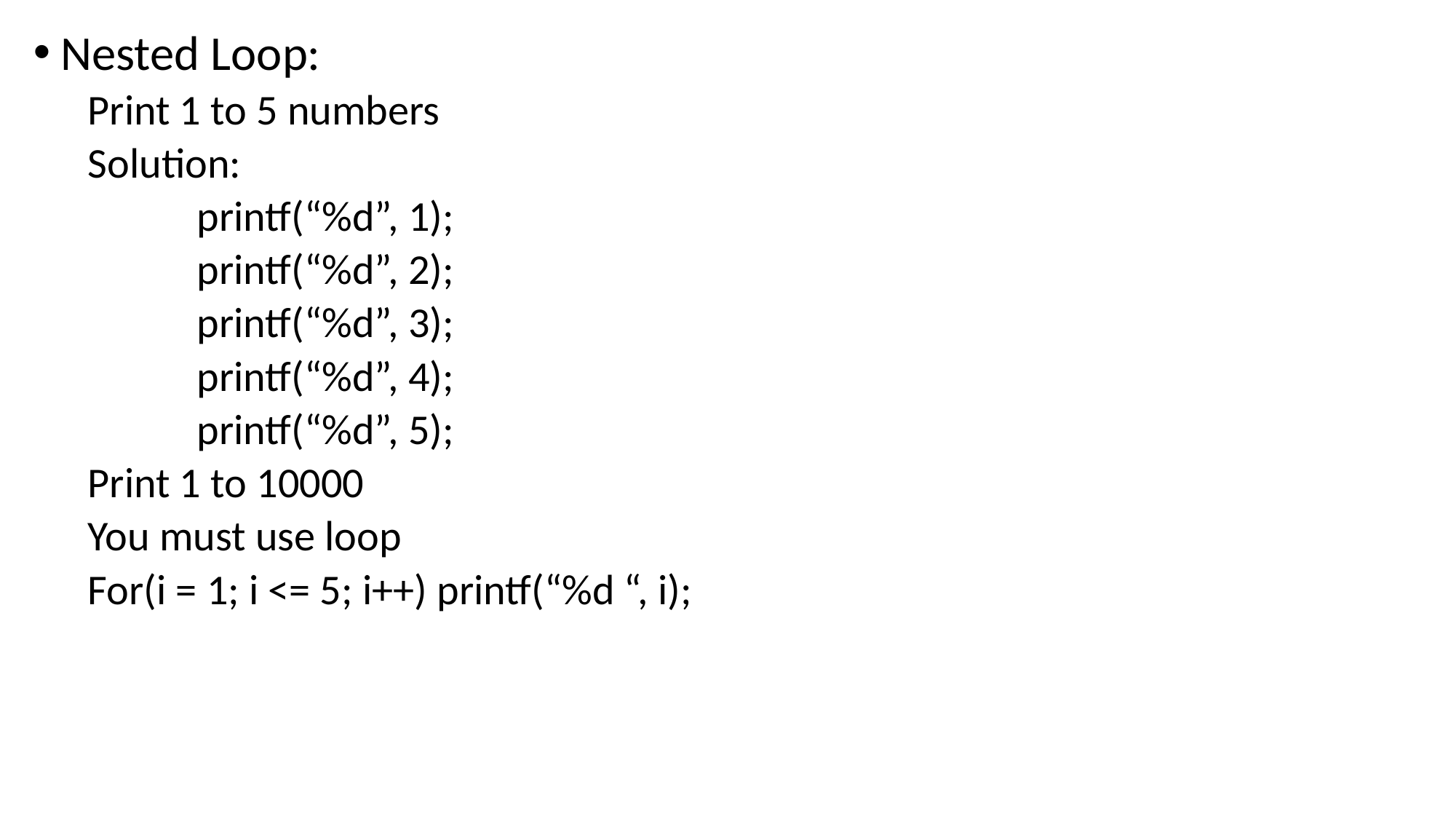

Nested Loop:
Print 1 to 5 numbers
Solution:
	printf(“%d”, 1);
	printf(“%d”, 2);
	printf(“%d”, 3);
	printf(“%d”, 4);
	printf(“%d”, 5);
Print 1 to 10000
You must use loop
For(i = 1; i <= 5; i++) printf(“%d “, i);